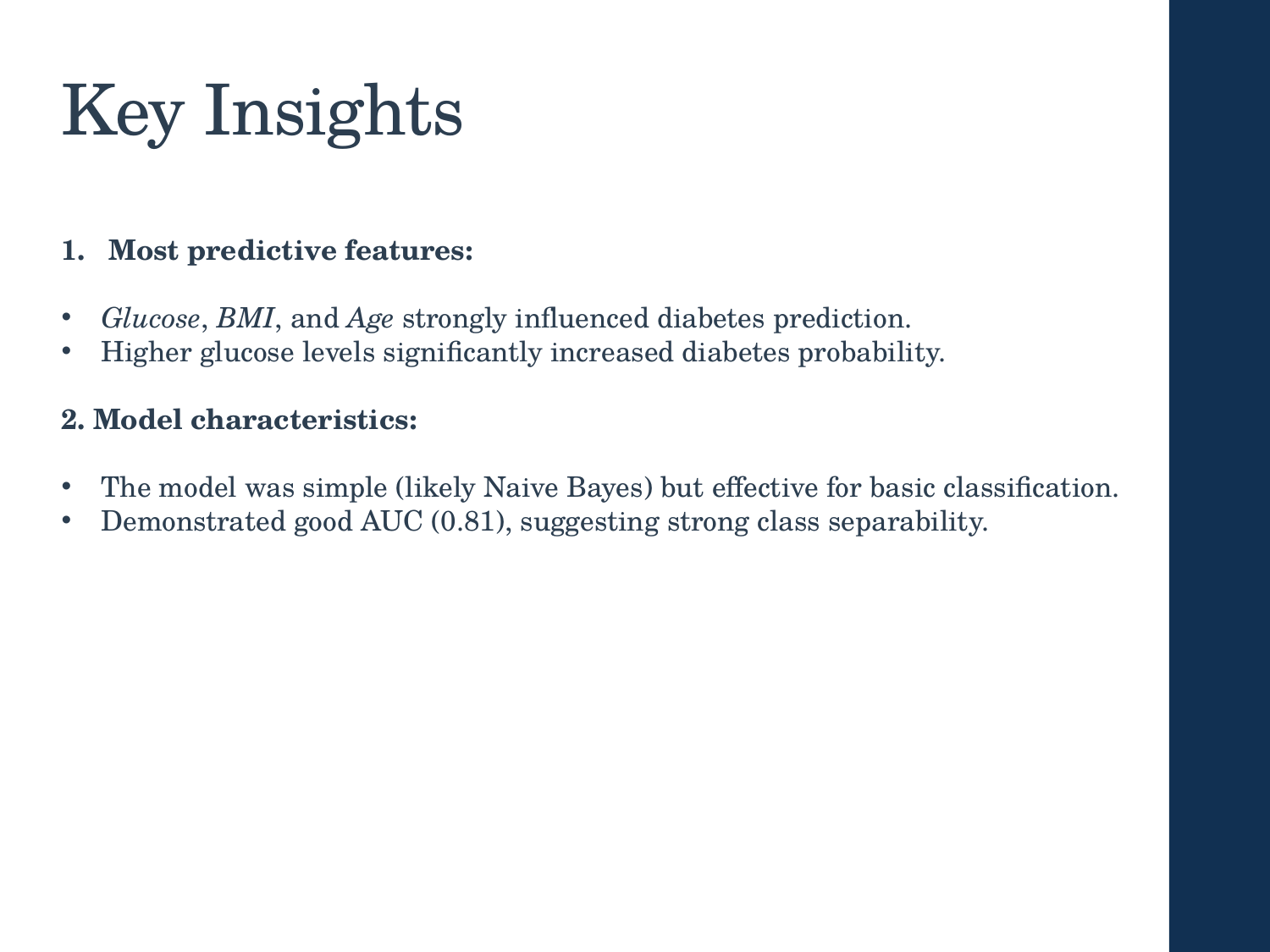

# Key Insights
Most predictive features:

Glucose, BMI, and Age strongly influenced diabetes prediction.
Higher glucose levels significantly increased diabetes probability.
2. Model characteristics:

The model was simple (likely Naive Bayes) but effective for basic classification.
Demonstrated good AUC (0.81), suggesting strong class separability.